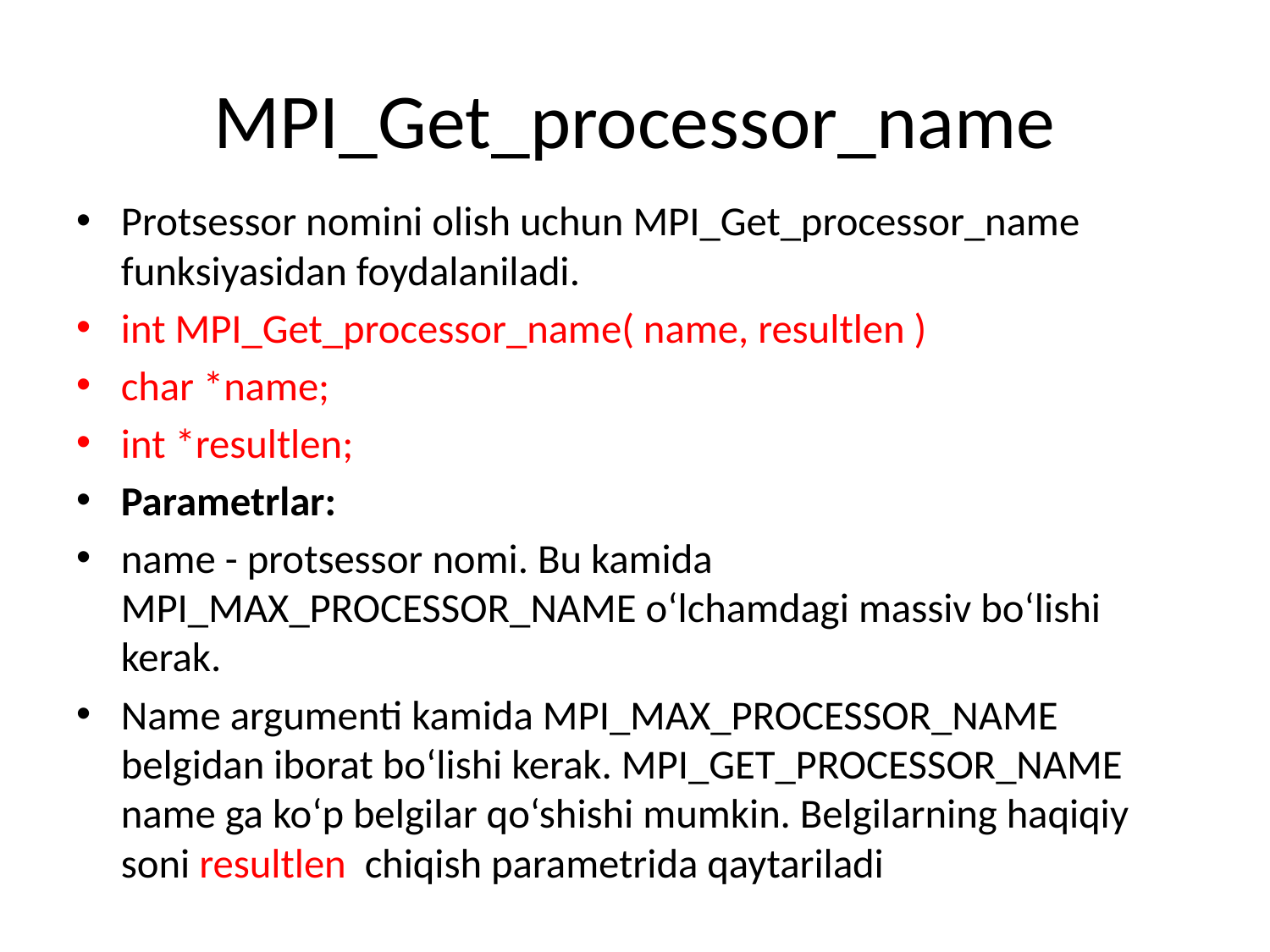

# MPI_Get_processor_name
Protsessor nomini olish uchun MPI_Get_processor_name funksiyasidan foydalaniladi.
int MPI_Get_processor_name( name, resultlen )
char *name;
int *resultlen;
Parametrlar:
name - protsessor nomi. Bu kamida MPI_MAX_PROCESSOR_NAME o‘lchamdagi massiv bo‘lishi kerak.
Name argumenti kamida MPI_MAX_PROCESSOR_NAME belgidan iborat bo‘lishi kerak. MPI_GET_PROCESSOR_NAME name ga ko‘p belgilar qo‘shishi mumkin. Belgilarning haqiqiy soni resultlen  chiqish parametrida qaytariladi